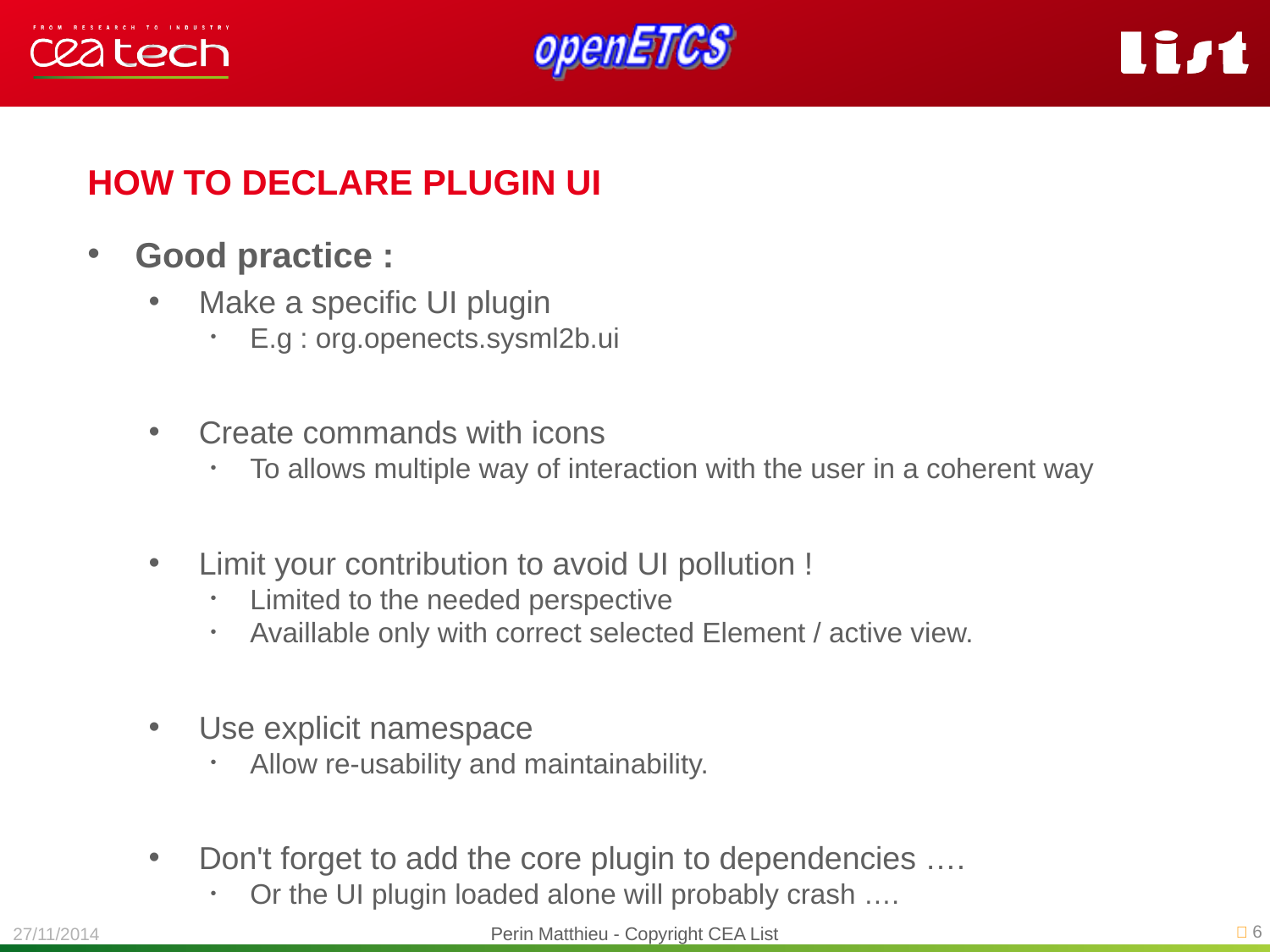

How to declare Plugin UI
Good practice :
Make a specific UI plugin
E.g : org.openects.sysml2b.ui

Create commands with icons
To allows multiple way of interaction with the user in a coherent way

Limit your contribution to avoid UI pollution !
Limited to the needed perspective
Availlable only with correct selected Element / active view.

Use explicit namespace
Allow re-usability and maintainability.

Don't forget to add the core plugin to dependencies ….
Or the UI plugin loaded alone will probably crash ….

Perin Matthieu - Copyright CEA List
27/11/2014